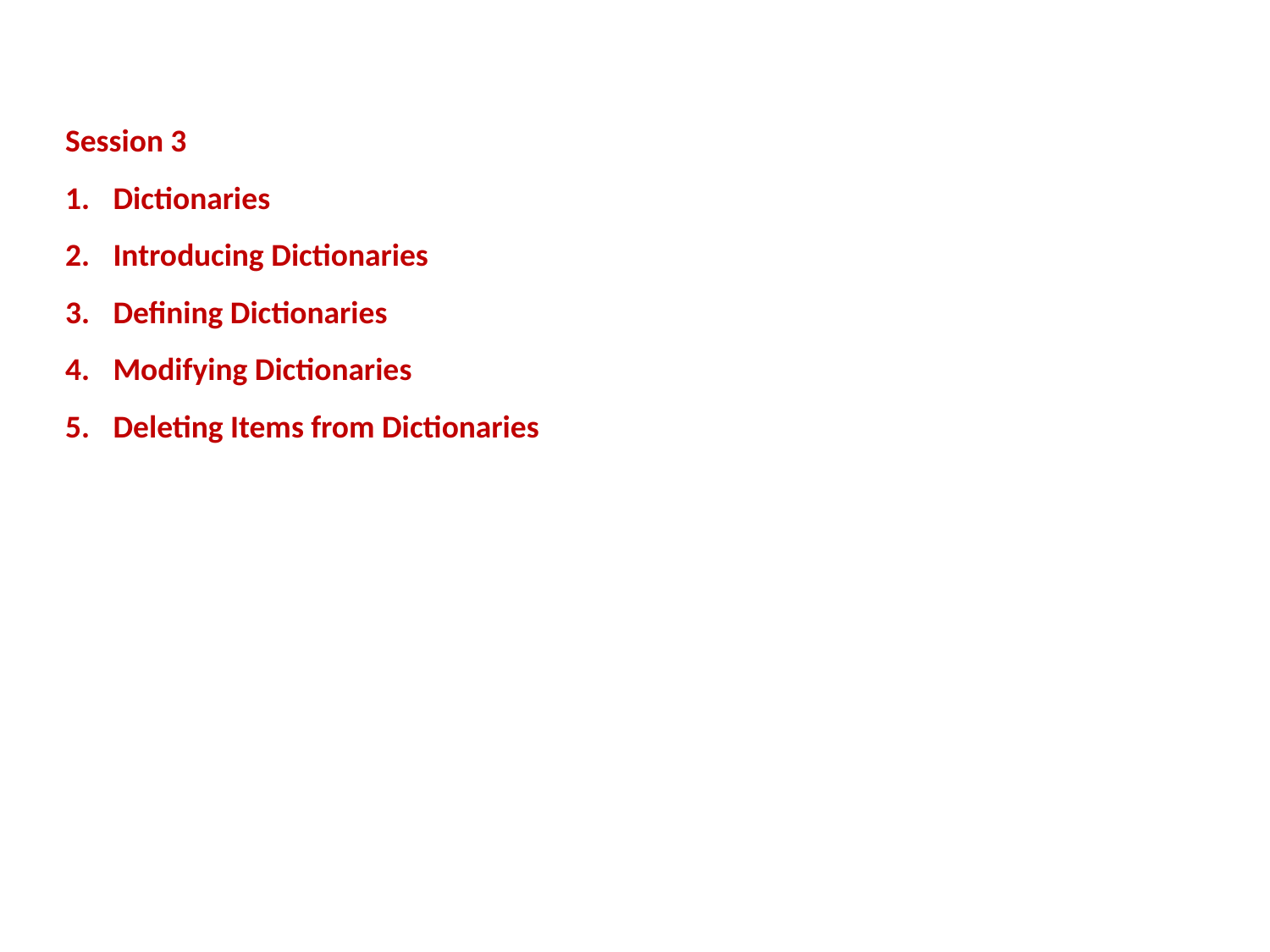

Session 3
Dictionaries
Introducing Dictionaries
Defining Dictionaries
Modifying Dictionaries
Deleting Items from Dictionaries